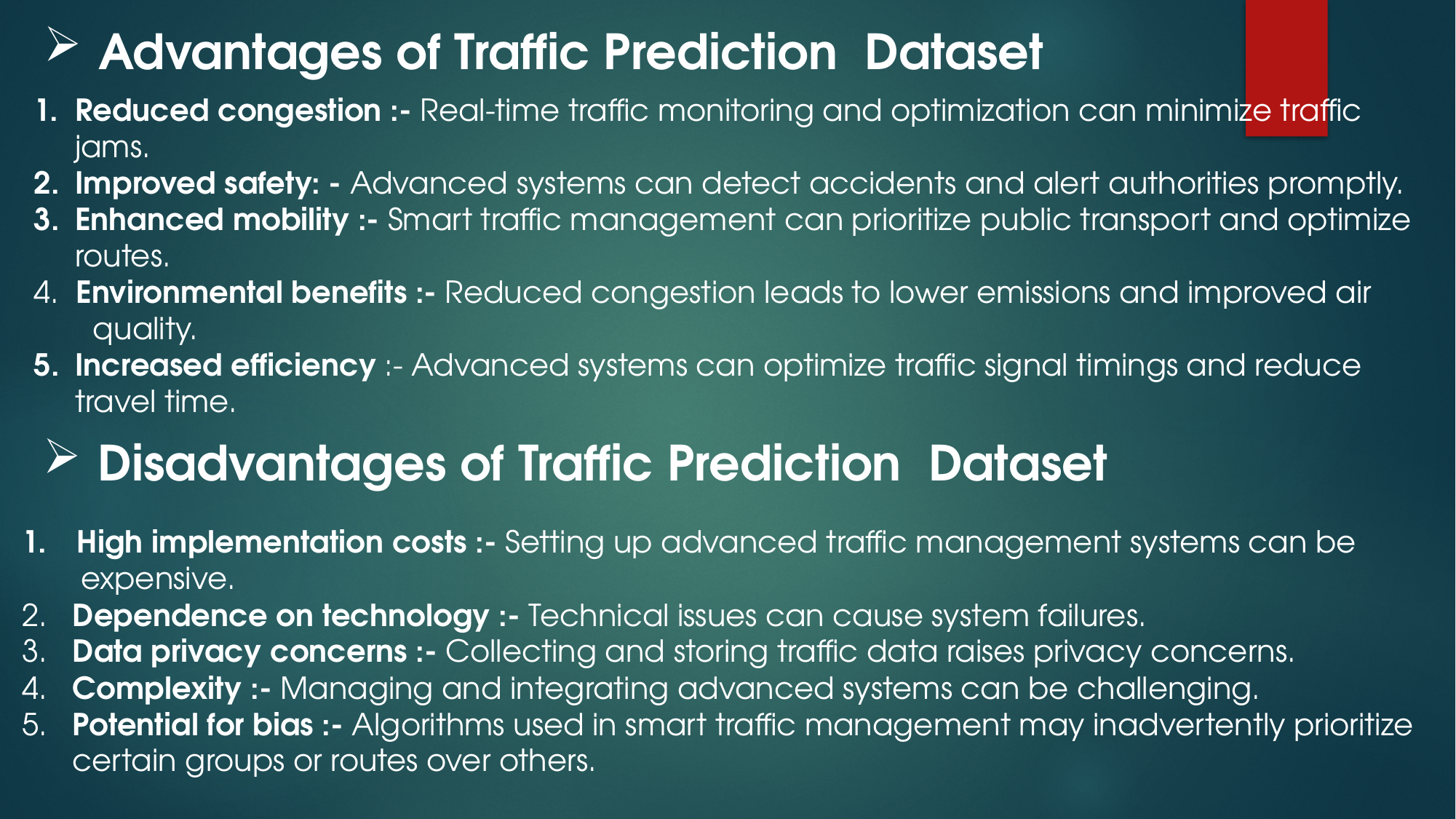

Advantages of Traffic Prediction  Dataset
Reduced congestion :- Real-time traffic monitoring and optimization can minimize traffic jams.
Improved safety: - Advanced systems can detect accidents and alert authorities promptly.
Enhanced mobility :- Smart traffic management can prioritize public transport and optimize routes.
4.  Environmental benefits :- Reduced congestion leads to lower emissions and improved air
       quality.
Increased efficiency :- Advanced systems can optimize traffic signal timings and reduce travel time.
Disadvantages of Traffic Prediction  Dataset
High implementation costs :- Setting up advanced traffic management systems can be
       expensive.
2.   Dependence on technology :- Technical issues can cause system failures.
3.   Data privacy concerns :- Collecting and storing traffic data raises privacy concerns.
4.   Complexity :- Managing and integrating advanced systems can be challenging.
5.   Potential for bias :- Algorithms used in smart traffic management may inadvertently prioritize
      certain groups or routes over others.